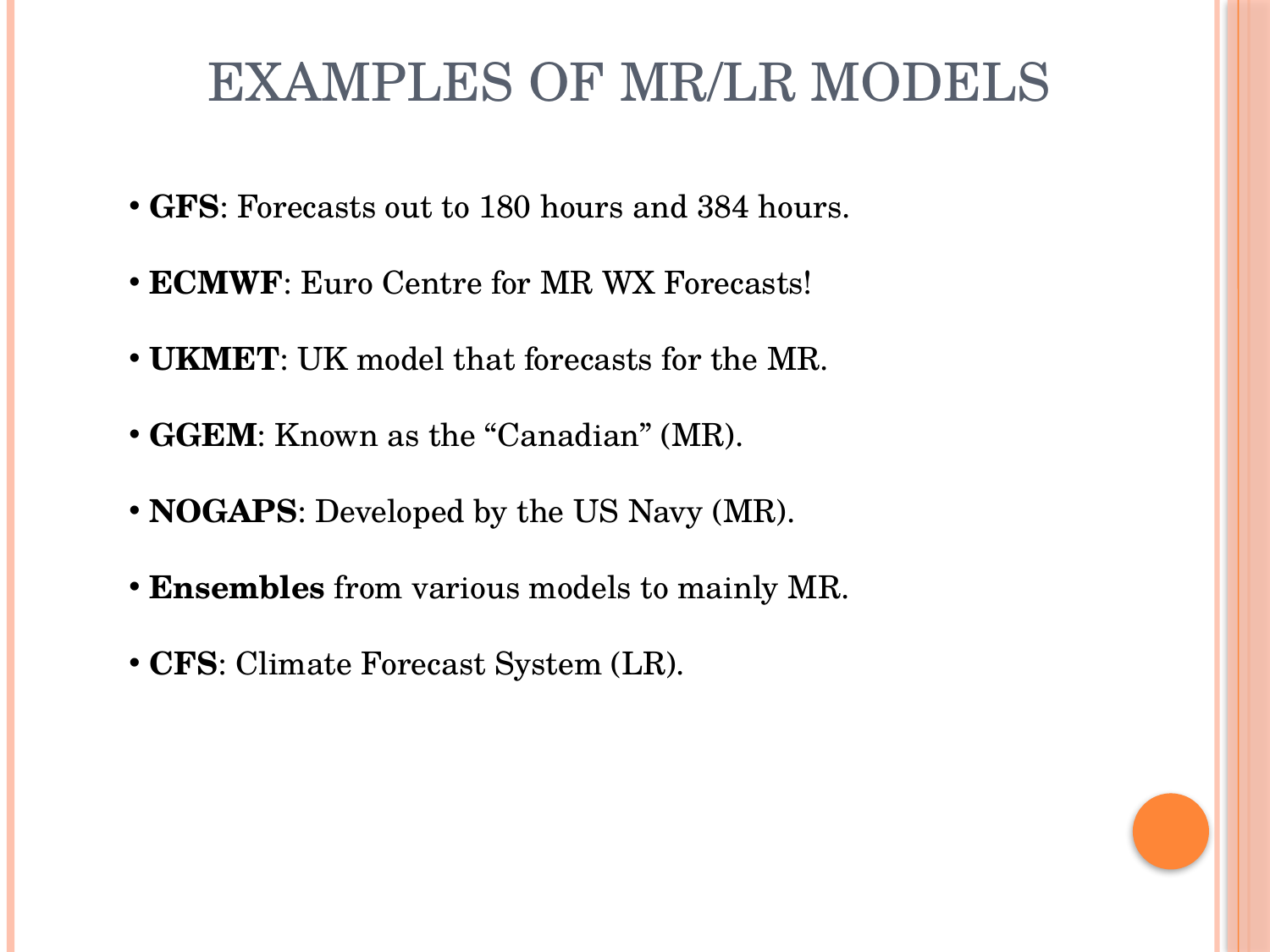

Examples of MR/LR Models
 GFS: Forecasts out to 180 hours and 384 hours.

 ECMWF: Euro Centre for MR WX Forecasts!

 UKMET: UK model that forecasts for the MR.

 GGEM: Known as the “Canadian” (MR).

 NOGAPS: Developed by the US Navy (MR).

 Ensembles from various models to mainly MR.

 CFS: Climate Forecast System (LR).